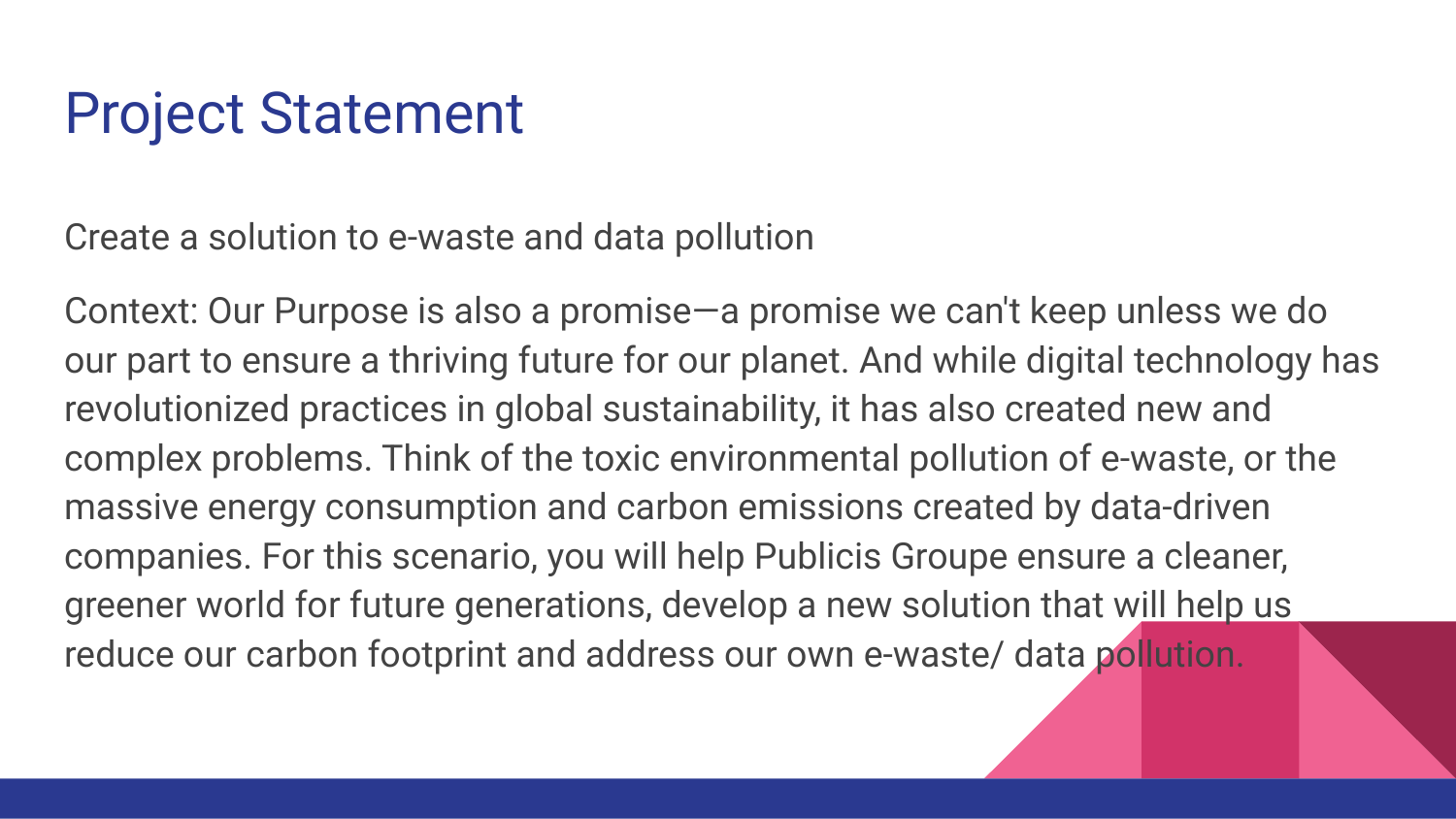

# Project Statement
Create a solution to e-waste and data pollution
Context: Our Purpose is also a promise—a promise we can't keep unless we do our part to ensure a thriving future for our planet. And while digital technology has revolutionized practices in global sustainability, it has also created new and complex problems. Think of the toxic environmental pollution of e-waste, or the massive energy consumption and carbon emissions created by data-driven companies. For this scenario, you will help Publicis Groupe ensure a cleaner, greener world for future generations, develop a new solution that will help us reduce our carbon footprint and address our own e-waste/ data pollution.